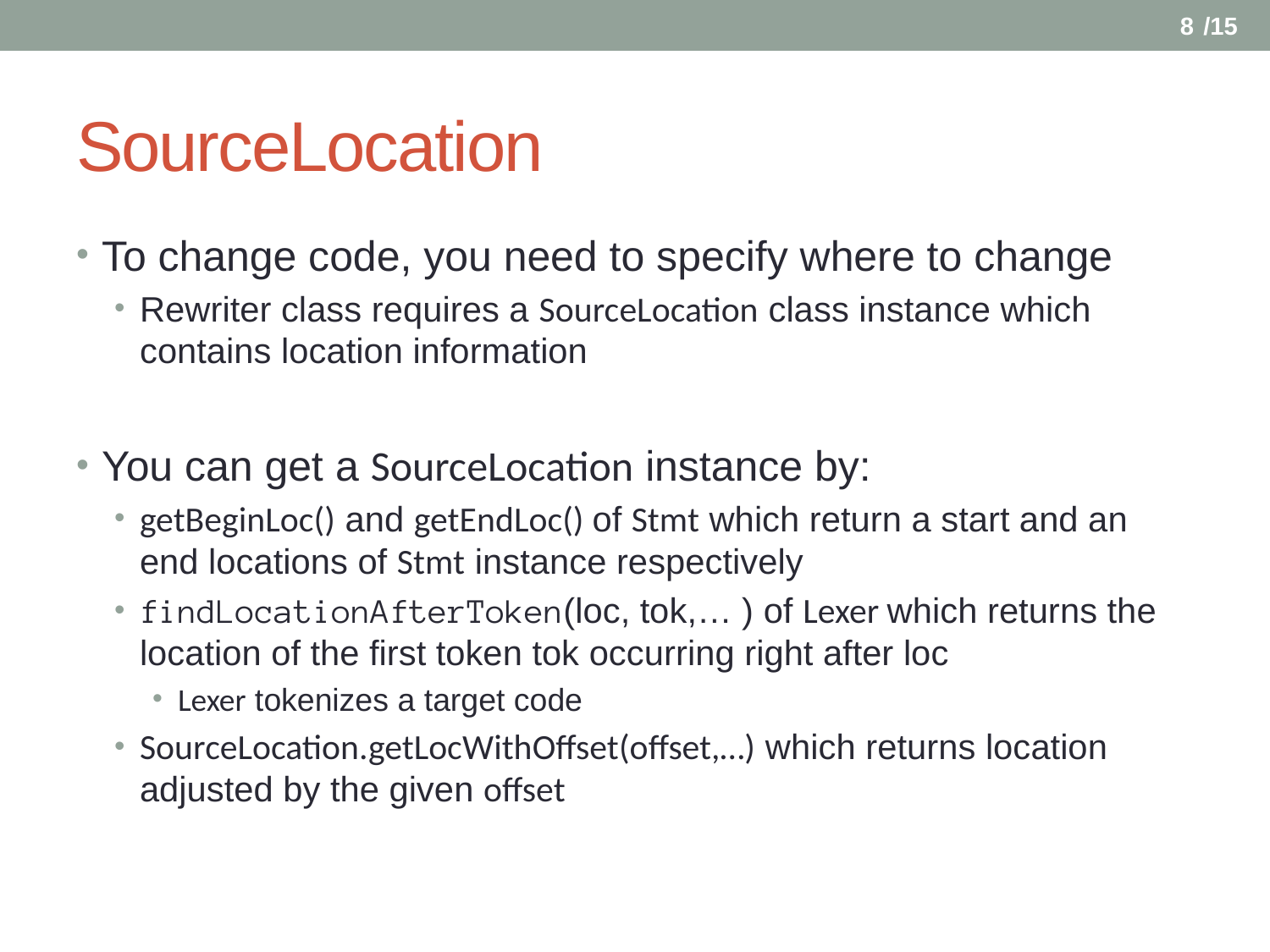

8
# SourceLocation
To change code, you need to specify where to change
Rewriter class requires a SourceLocation class instance which contains location information

You can get a SourceLocation instance by:
getBeginLoc() and getEndLoc() of Stmt which return a start and an end locations of Stmt instance respectively
findLocationAfterToken(loc, tok,… ) of Lexer which returns the location of the first token tok occurring right after loc
Lexer tokenizes a target code
SourceLocation.getLocWithOffset(offset,…) which returns location adjusted by the given offset